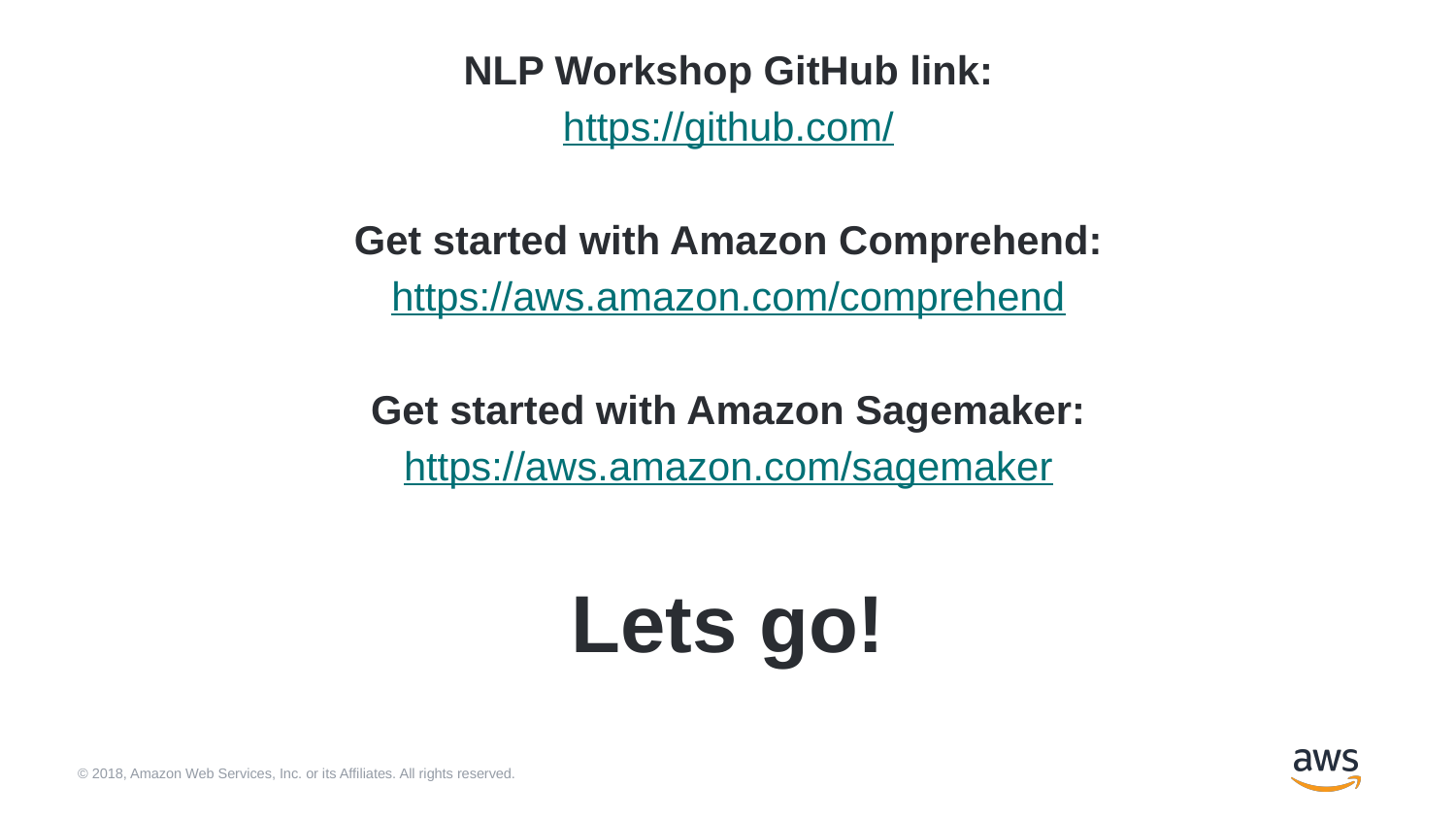

NLP Workshop GitHub link:
https://github.com/

Get started with Amazon Comprehend:
https://aws.amazon.com/comprehend

Get started with Amazon Sagemaker:
https://aws.amazon.com/sagemaker
# Lets go!